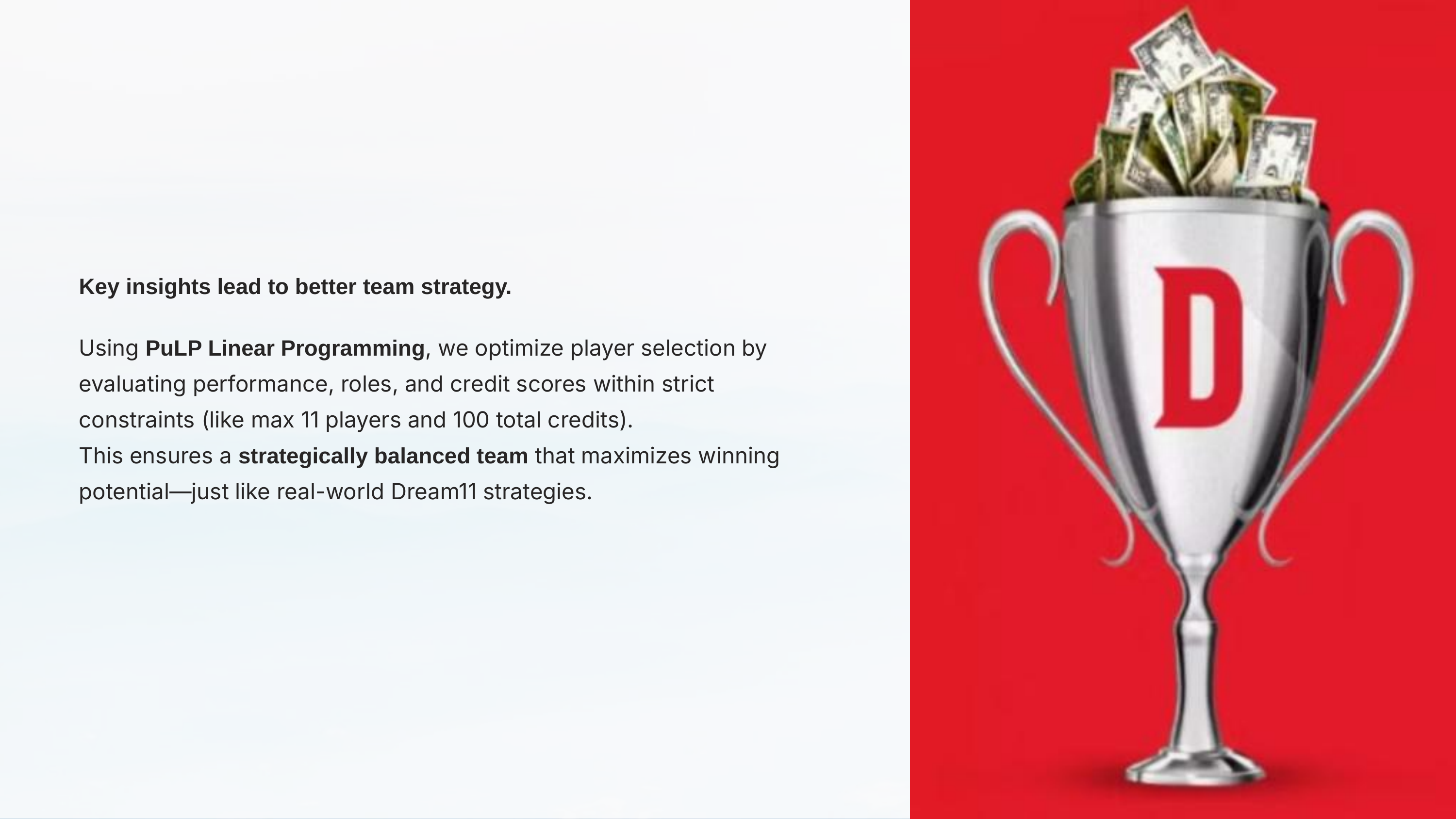

Key insights lead to better team strategy.

Using PuLP Linear Programming, we optimize player selection by evaluating performance, roles, and credit scores within strict constraints (like max 11 players and 100 total credits).
This ensures a strategically balanced team that maximizes winning potential—just like real-world Dream11 strategies.